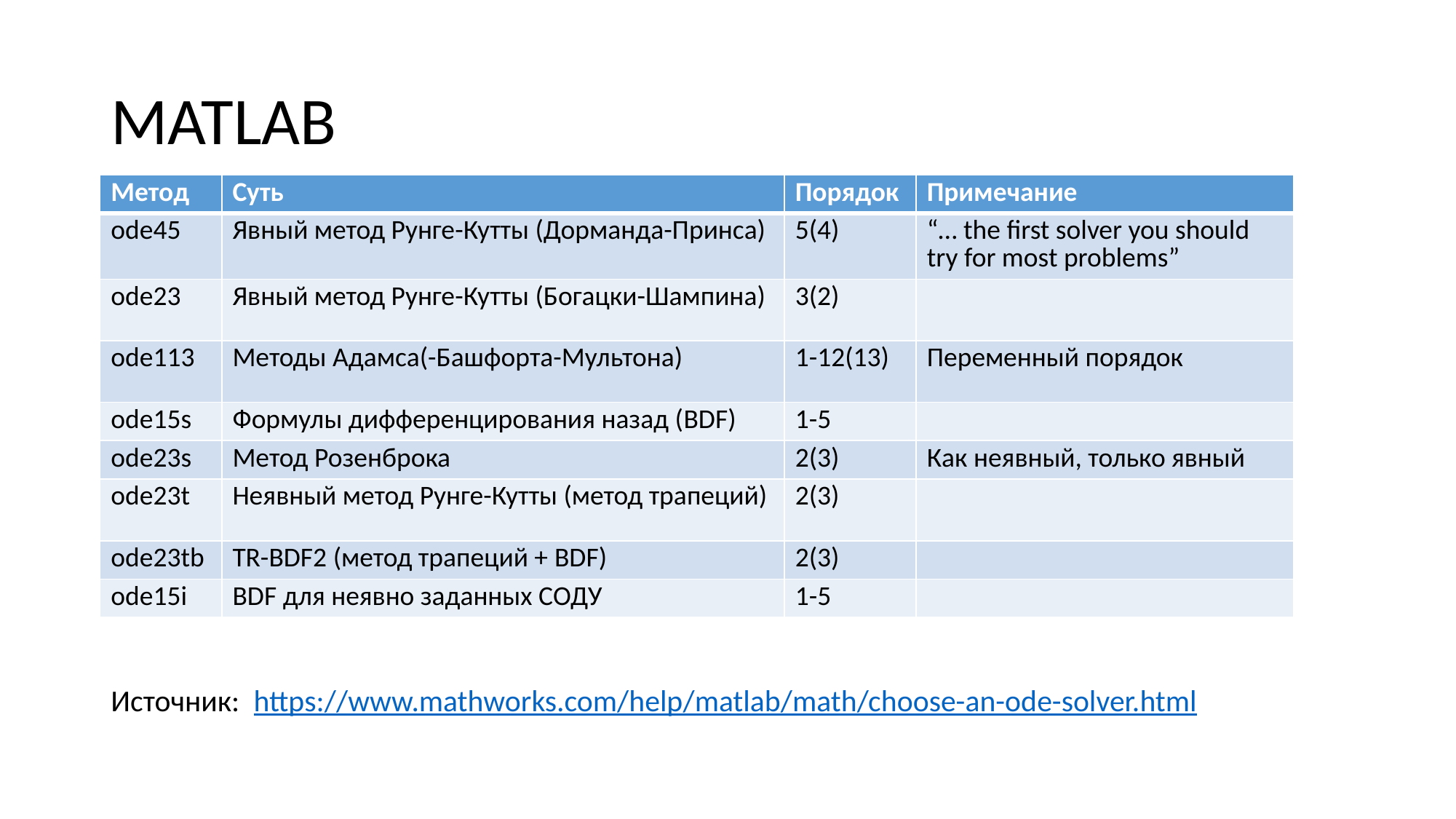

# MATLAB
| Метод | Суть | Порядок | Примечание |
| --- | --- | --- | --- |
| ode45 | Явный метод Рунге-Кутты (Дорманда-Принса) | 5(4) | “… the first solver you should try for most problems” |
| ode23 | Явный метод Рунге-Кутты (Богацки-Шампина) | 3(2) |  |
| ode113 | Методы Адамса(-Башфорта-Мультона) | 1-12(13) | Переменный порядок |
| ode15s | Формулы дифференцирования назад (BDF) | 1-5 |  |
| ode23s | Метод Розенброка | 2(3) | Как неявный, только явный |
| ode23t | Неявный метод Рунге-Кутты (метод трапеций) | 2(3) |  |
| ode23tb | TR-BDF2 (метод трапеций + BDF) | 2(3) |  |
| ode15i | BDF для неявно заданных СОДУ | 1-5 |  |
Источник:  https://www.mathworks.com/help/matlab/math/choose-an-ode-solver.html